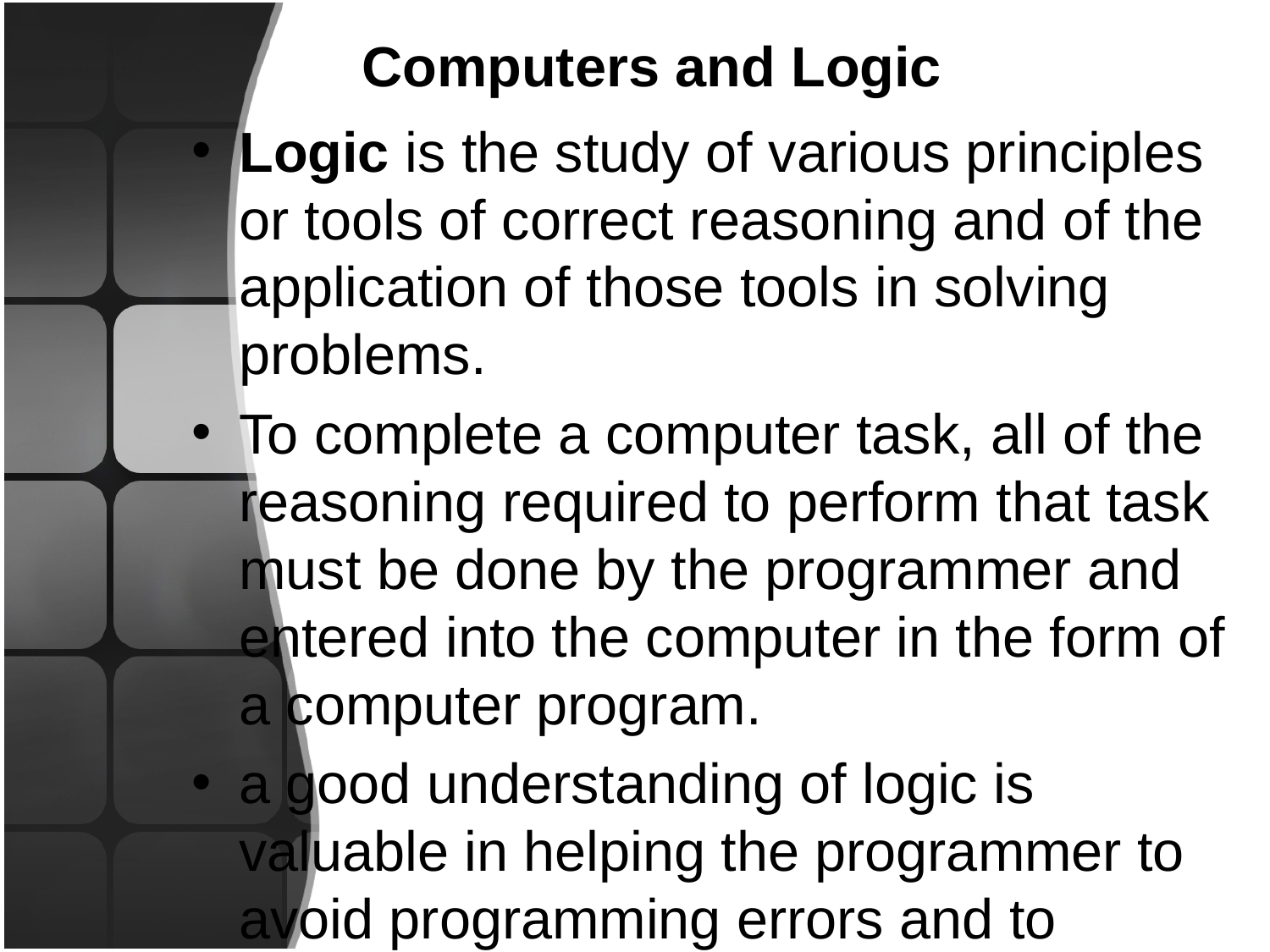

# Computers and Logic
Logic is the study of various principles or tools of correct reasoning and of the application of those tools in solving problems.
To complete a computer task, all of the reasoning required to perform that task must be done by the programmer and entered into the computer in the form of a computer program.
a good understanding of logic is valuable in helping the programmer to avoid programming errors and to produce programs that run as intended.